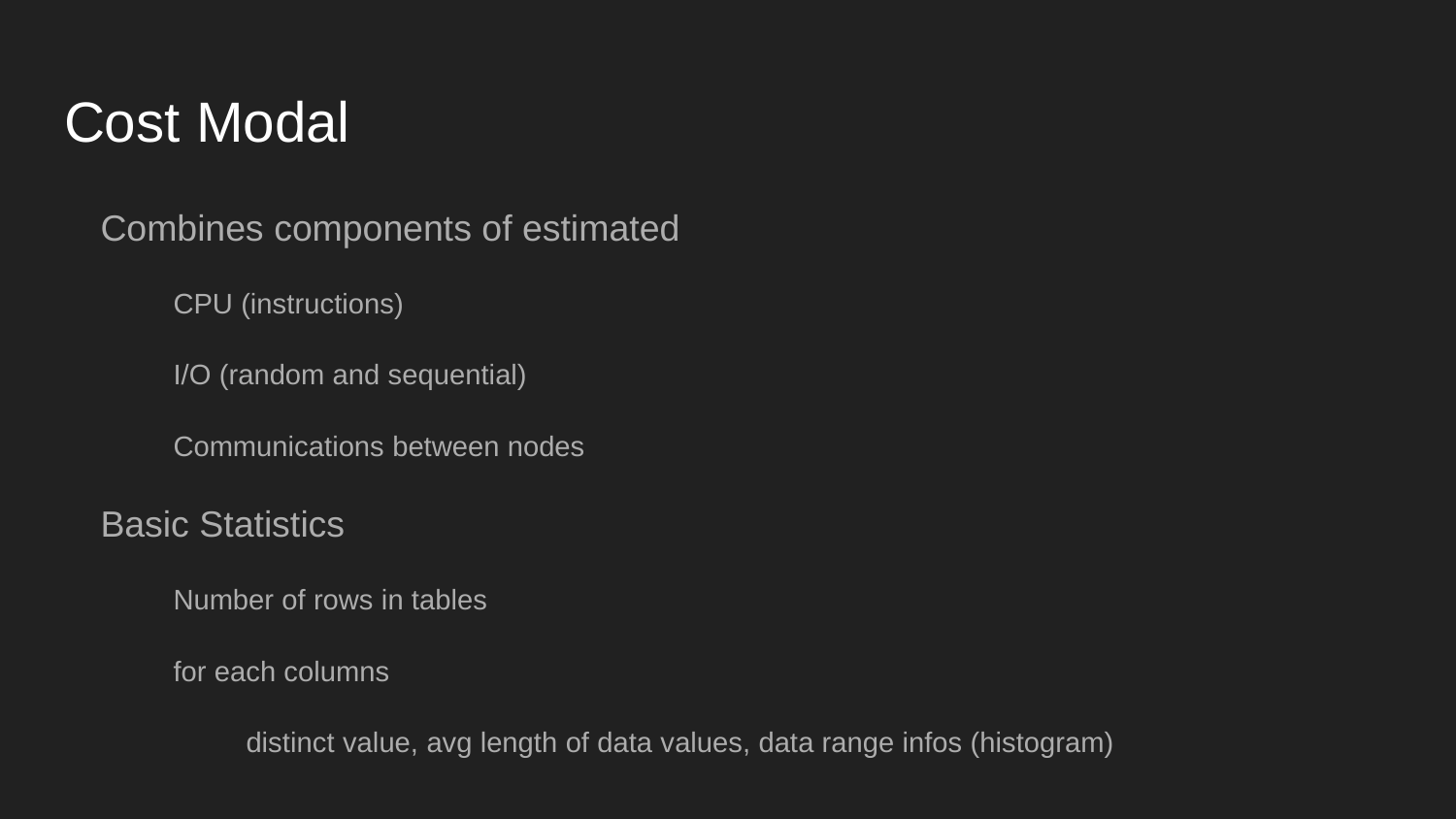

# Cost Modal
Combines components of estimated
CPU (instructions)
I/O (random and sequential)
Communications between nodes
Basic Statistics
Number of rows in tables
for each columns
distinct value, avg length of data values, data range infos (histogram)